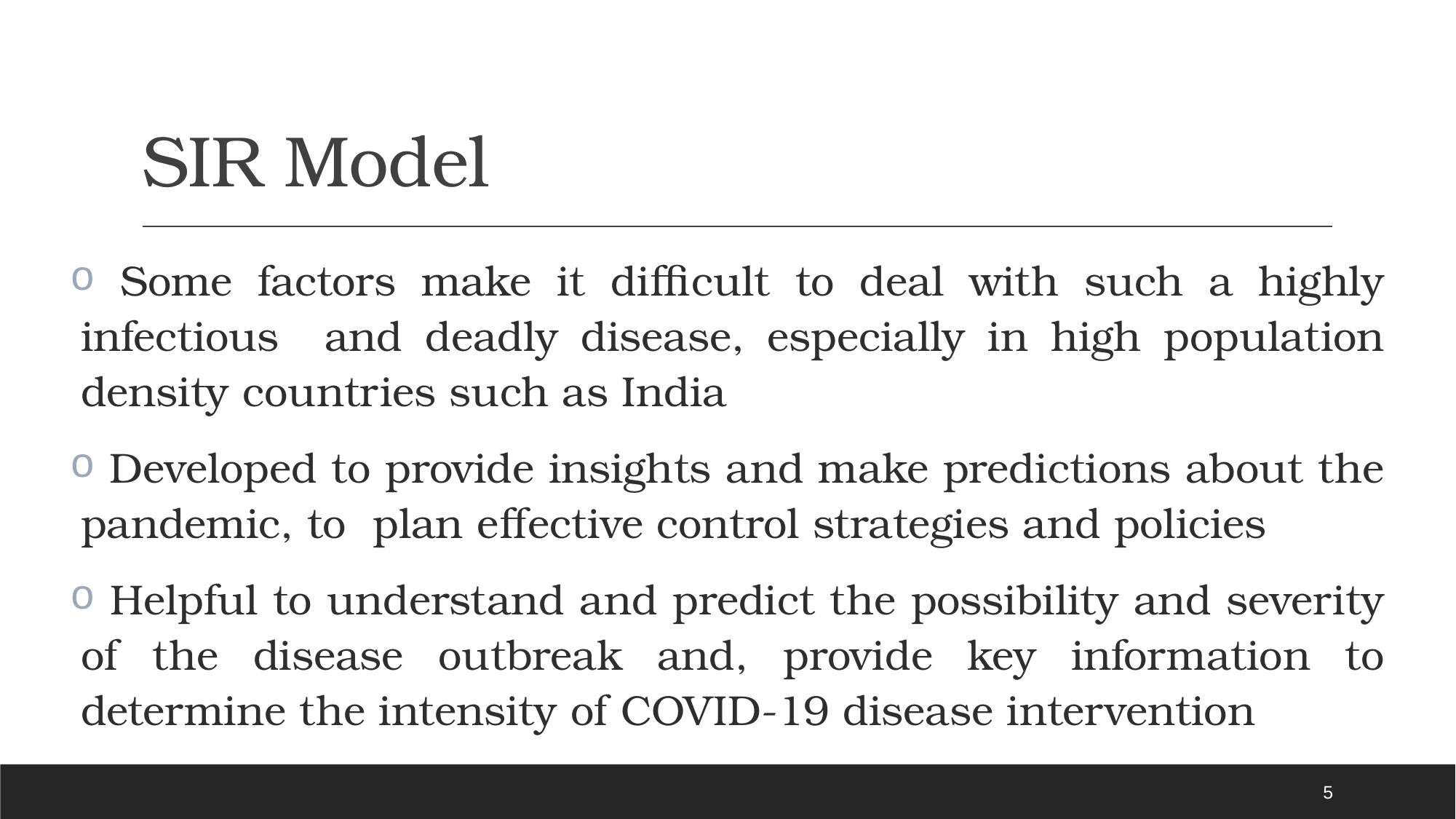

# SIR Model

 Some factors make it difficult to deal with such a highly infectious  and deadly disease, especially in high population density countries such as India
 Developed to provide insights and make predictions about the pandemic, to  plan effective control strategies and policies
 Helpful to understand and predict the possibility and severity of the disease outbreak and, provide key information to determine the intensity of COVID-19 disease intervention
5